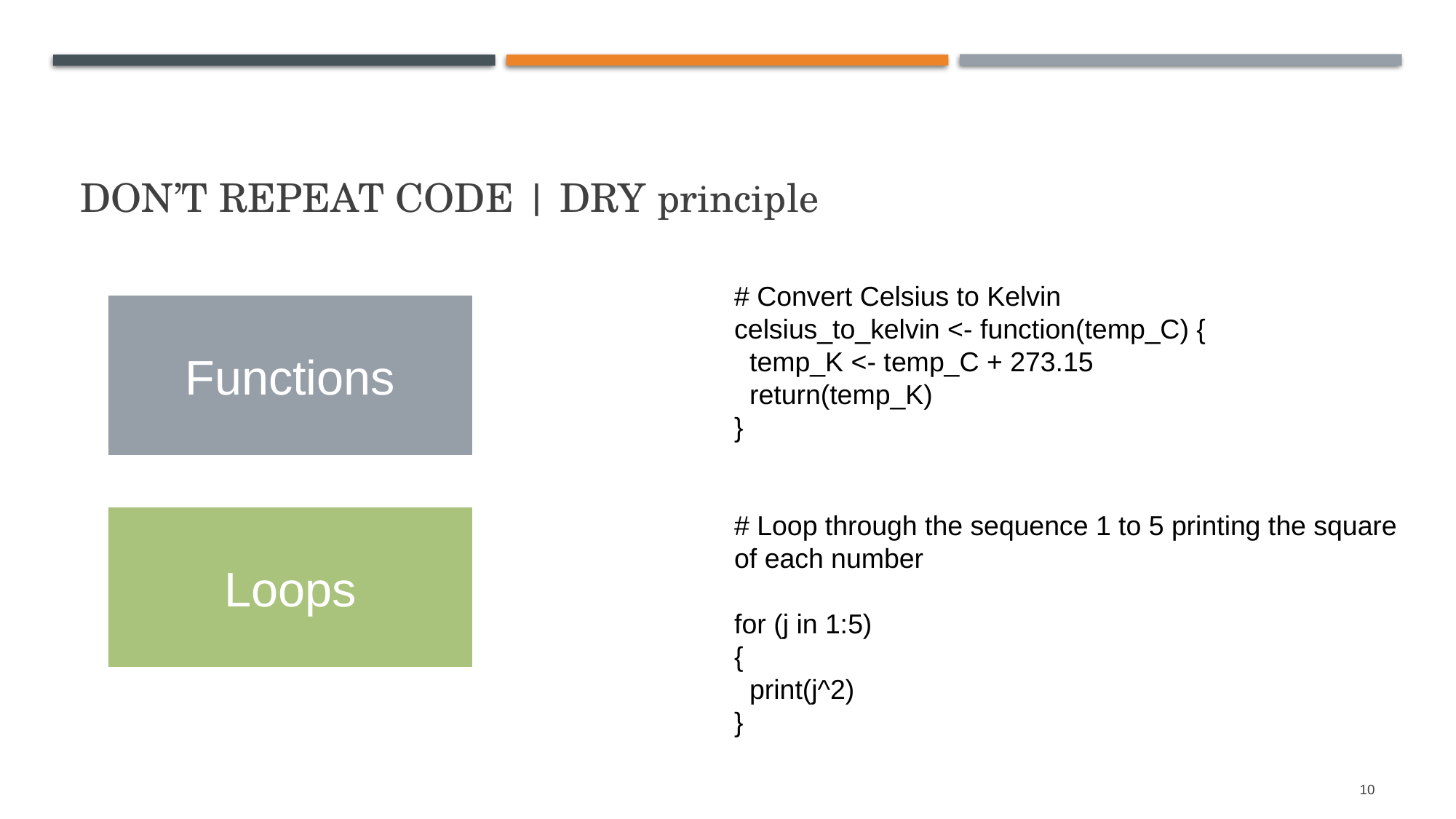

# Don’t repeat code | Dry principle

# Convert Celsius to Kelvin
celsius_to_kelvin <- function(temp_C) {
  temp_K <- temp_C + 273.15
  return(temp_K)
}

# Loop through the sequence 1 to 5 printing the square of each number

for (j in 1:5)
{
  print(j^2)
}
Functions
Loops
10